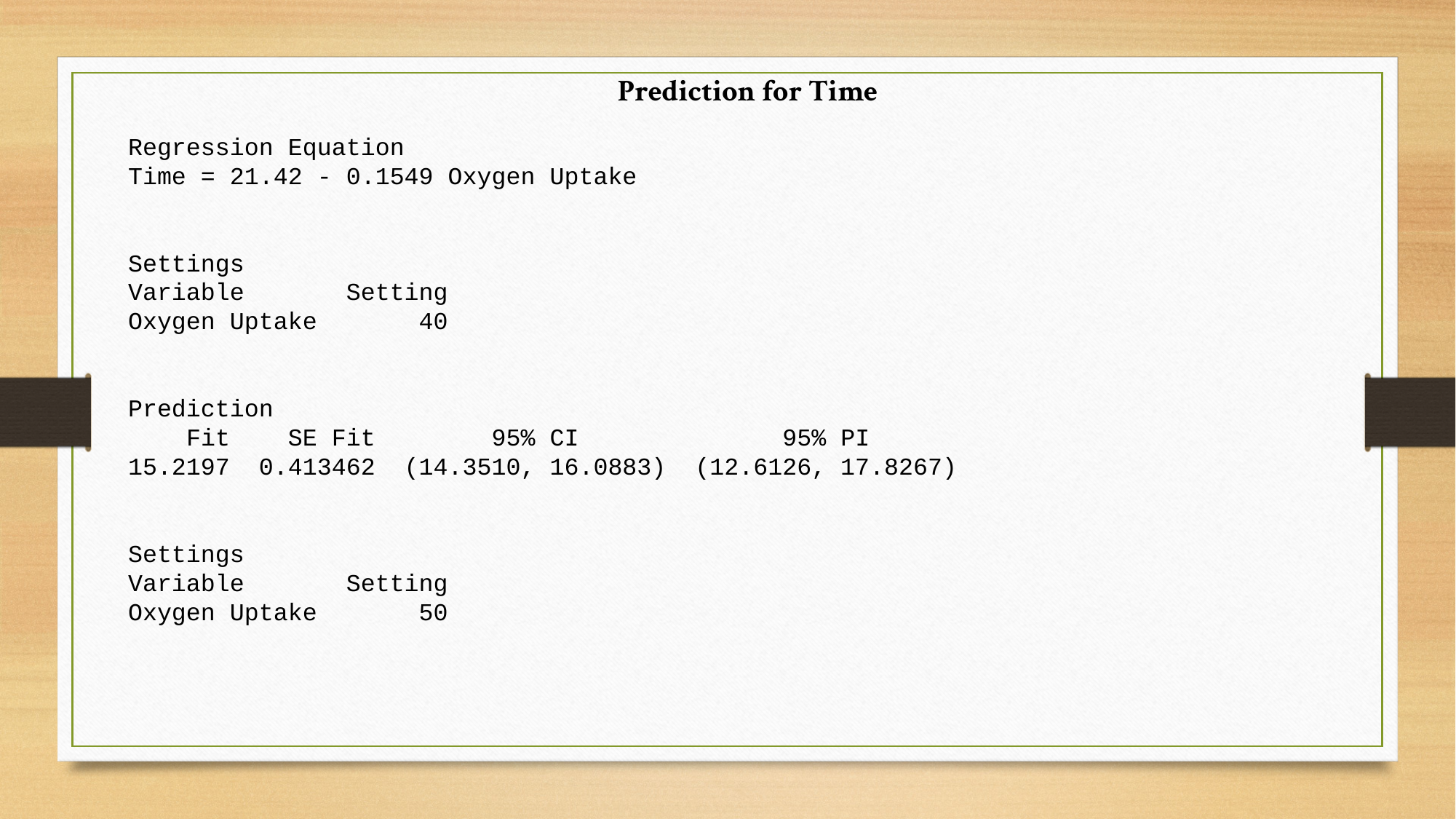

Prediction for Time
Regression Equation
Time = 21.42 - 0.1549 Oxygen Uptake

Settings
Variable       Setting
Oxygen Uptake       40

Prediction
    Fit    SE Fit        95% CI              95% PI
15.2197  0.413462  (14.3510, 16.0883)  (12.6126, 17.8267)

Settings
Variable       Setting
Oxygen Uptake       50